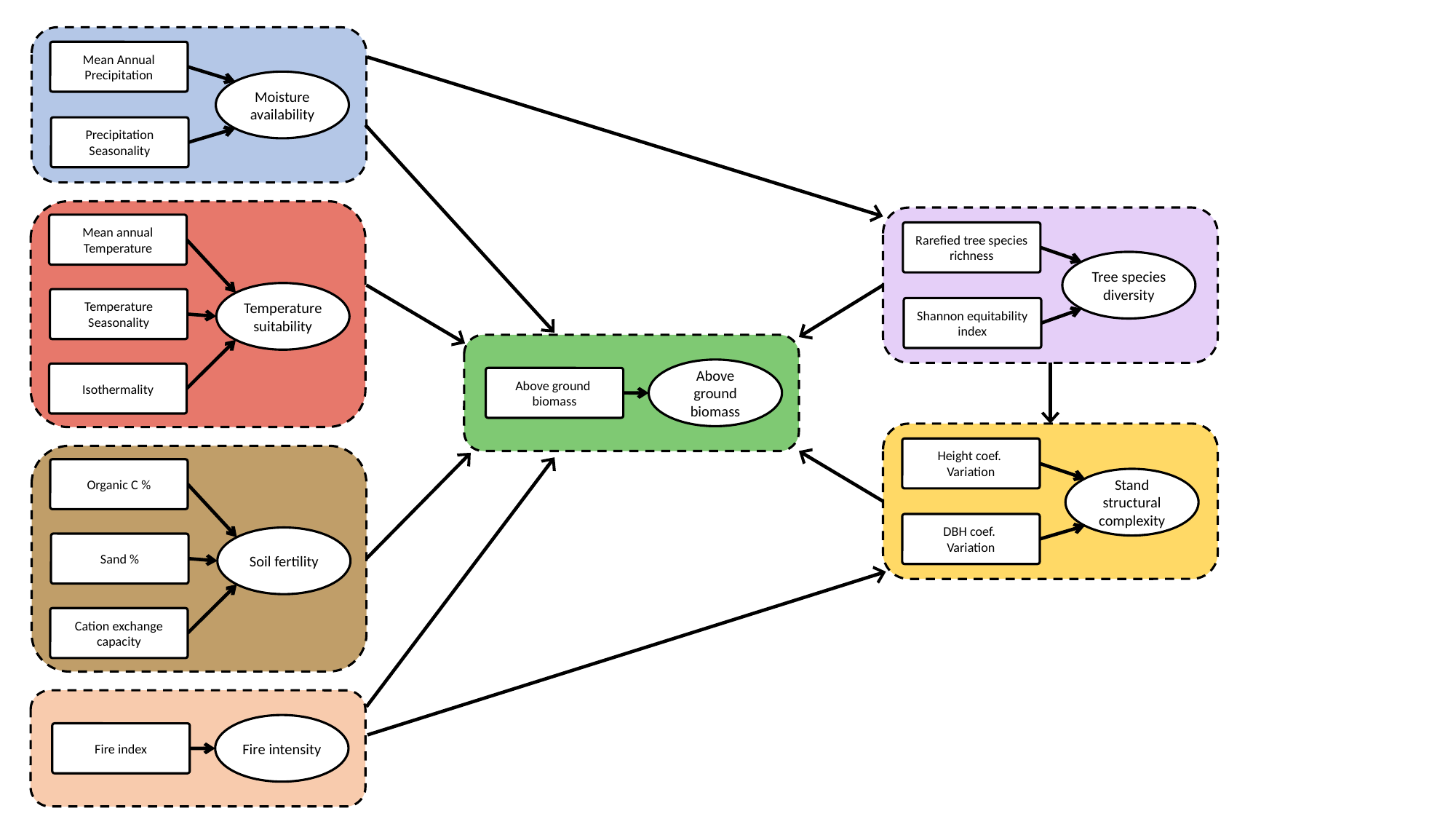

Mean Annual Precipitation
Moisture availability
Precipitation Seasonality

Mean annual Temperature
Temperature suitability
Temperature Seasonality
Isothermality

Rarefied tree species richness
Tree species diversity
Shannon equitability index

Above ground biomass
Above ground
biomass
Tree stem biomass
(SEOSAW)

Height coef.
Variation
Stand structural complexity
DBH coef.
Variation

Organic C %
Soil fertility
Sand %
Cation exchange capacity

Fire intensity
Fire index